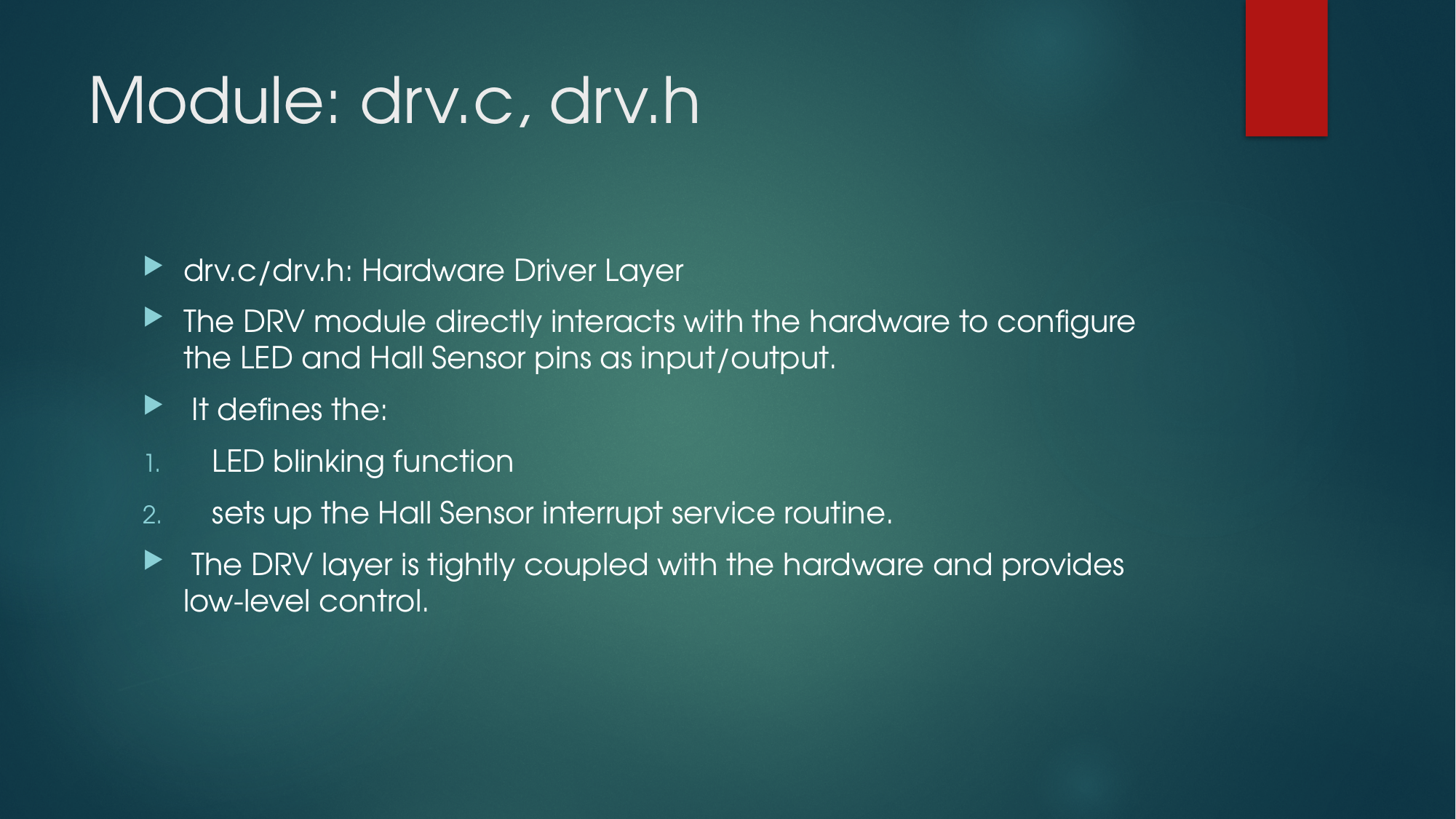

# Module: drv.c, drv.h
drv.c/drv.h: Hardware Driver Layer
The DRV module directly interacts with the hardware to configure the LED and Hall Sensor pins as input/output.
 It defines the:
 LED blinking function
 sets up the Hall Sensor interrupt service routine.
 The DRV layer is tightly coupled with the hardware and provides low-level control.